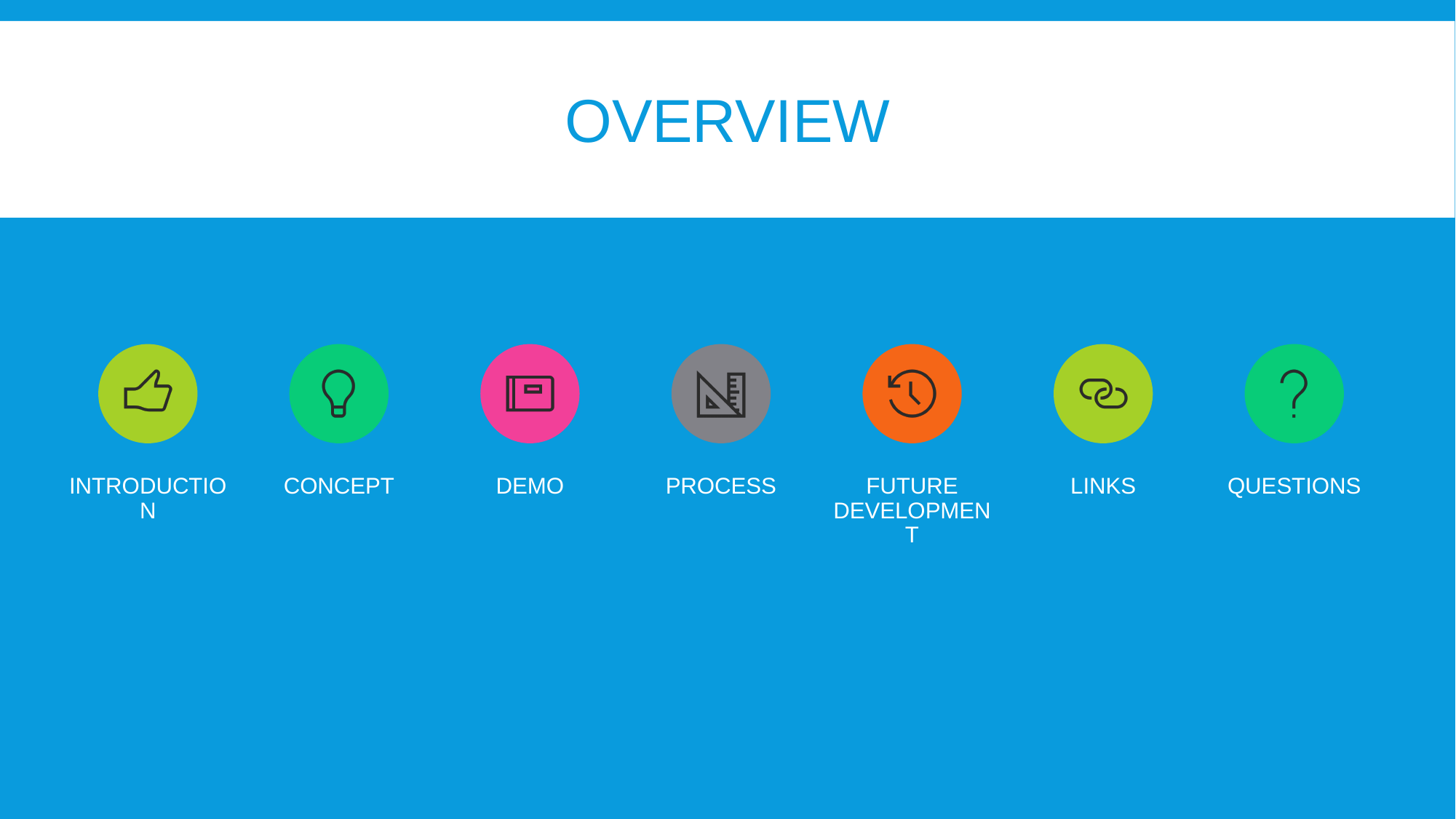

# Overview
Introduction
Concept
Demo
Process
Future Development
Links
Questions